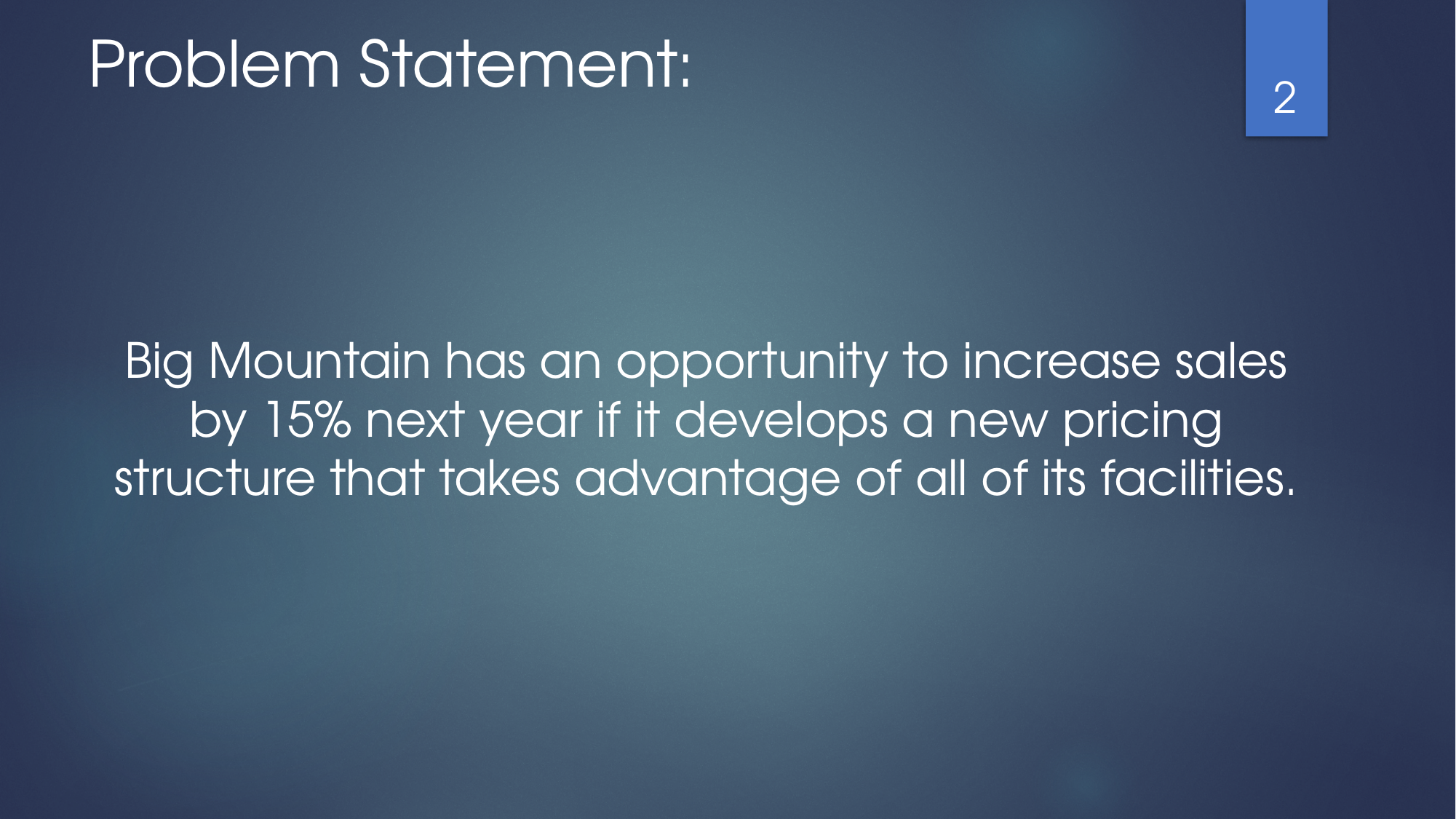

# Problem Statement:
2
Big Mountain has an opportunity to increase sales by 15% next year if it develops a new pricing structure that takes advantage of all of its facilities.